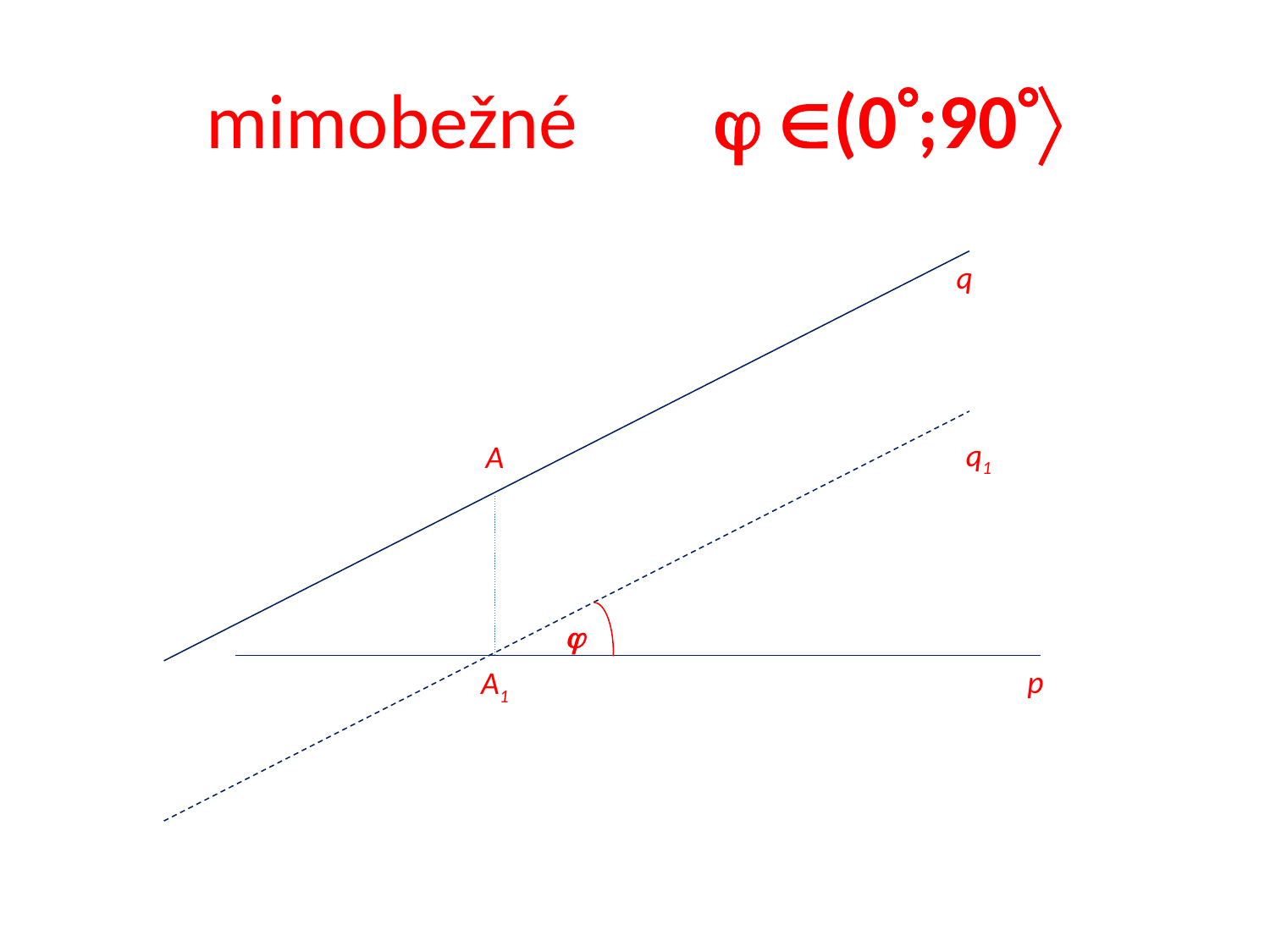

# mimobežné		ϕ ∈(0°;90°〉
q
q1
A

ϕ
p
A1